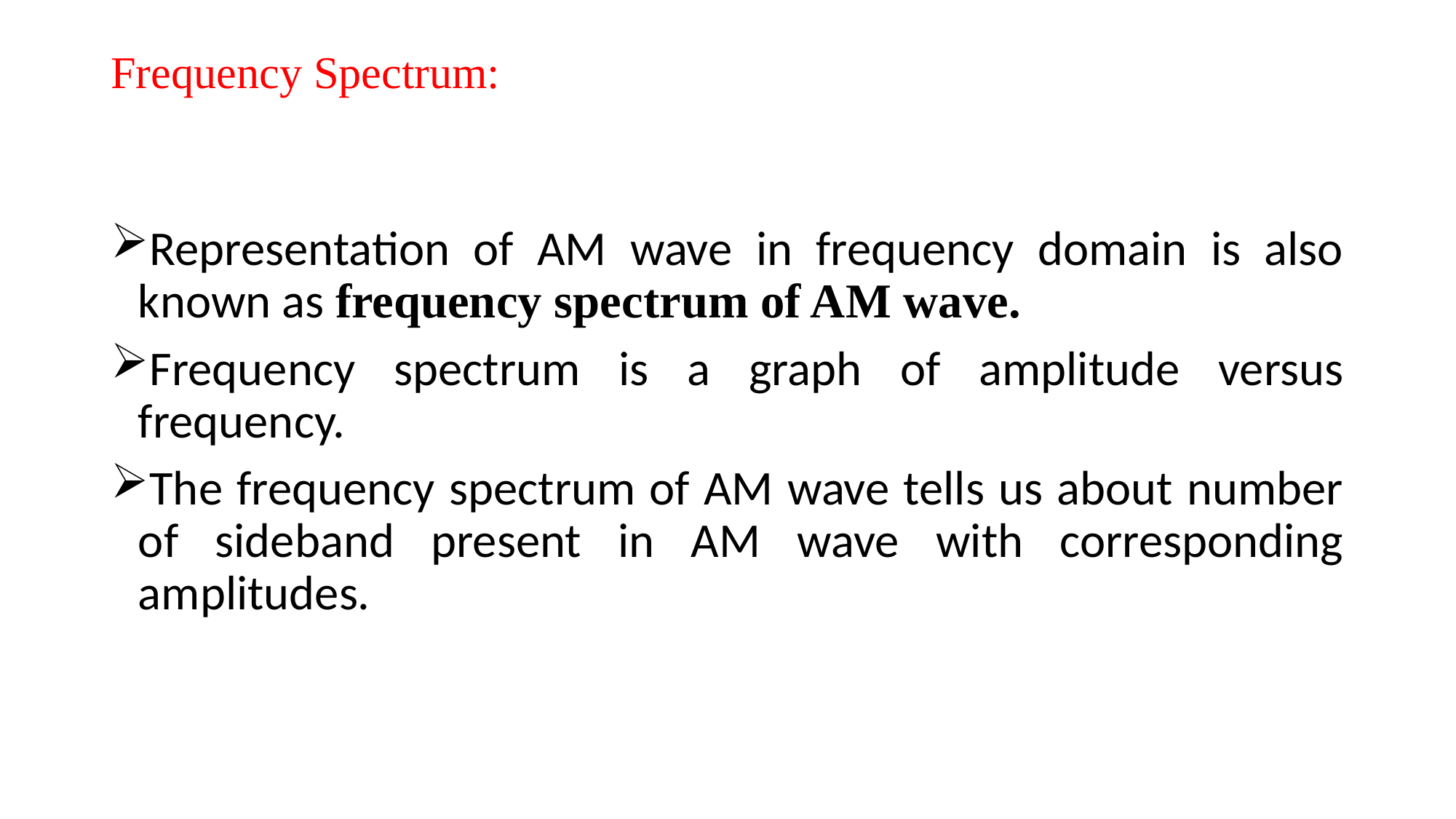

# Frequency Spectrum:
Representation of AM wave in frequency domain is also known as frequency spectrum of AM wave.
Frequency spectrum is a graph of amplitude versus frequency.
The frequency spectrum of AM wave tells us about number of sideband present in AM wave with corresponding amplitudes.